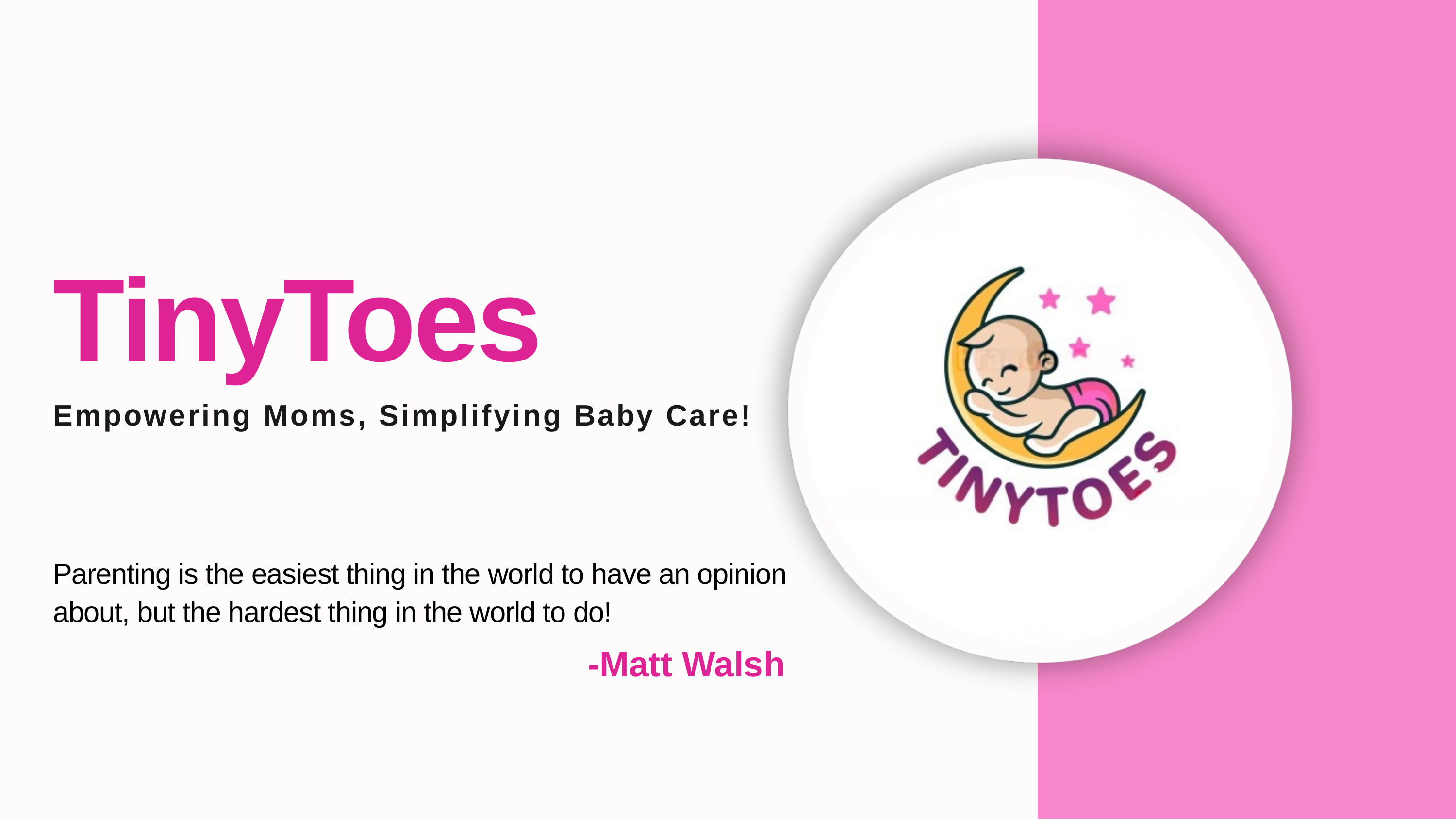

TinyToes

Empowering Moms, Simplifying Baby Care!
Parenting is the easiest thing in the world to have an opinion about, but the hardest thing in the world to do!
-Matt Walsh